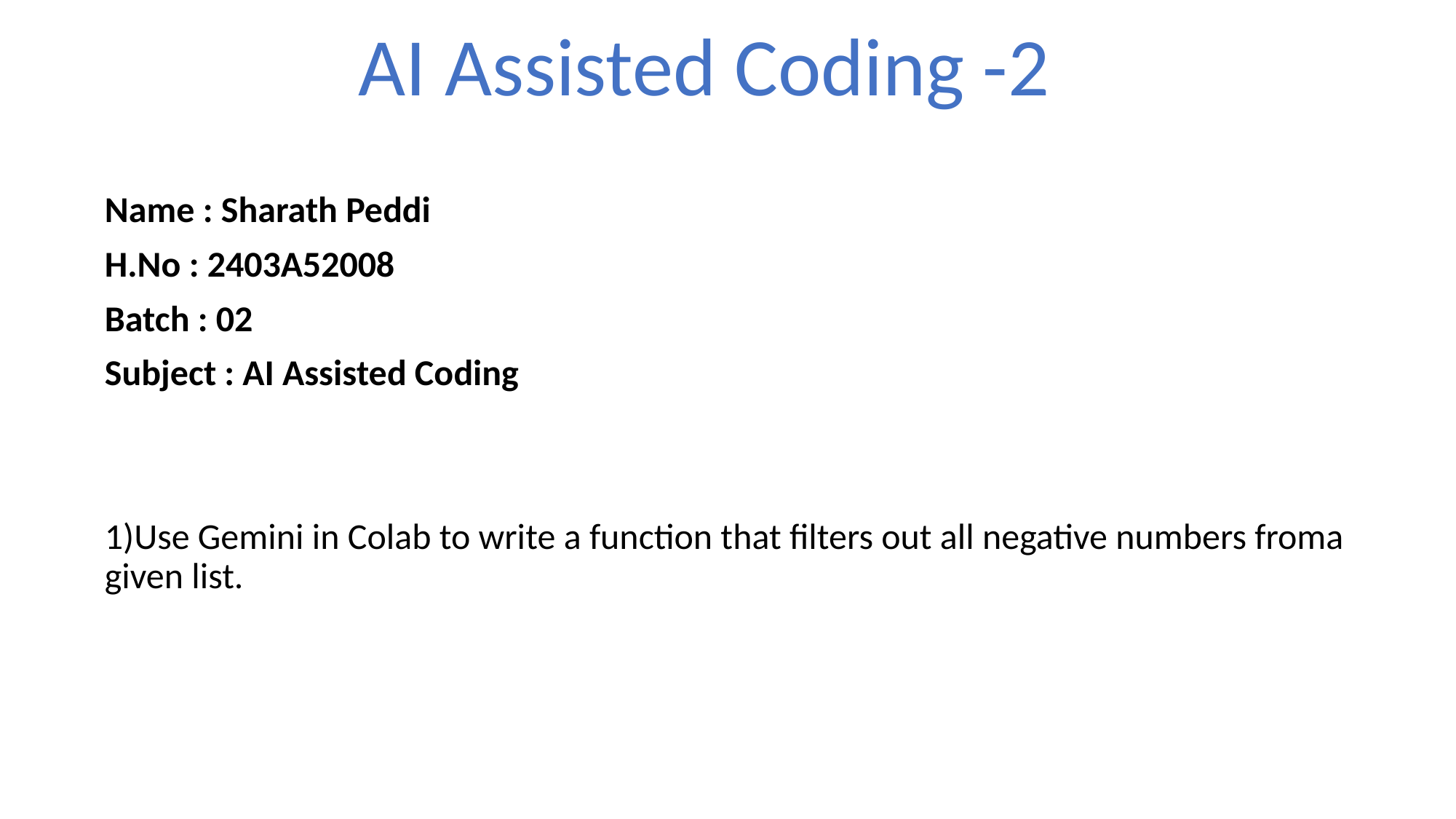

# AI Assisted Coding -2

Name : Sharath Peddi
H.No : 2403A52008
Batch : 02
Subject : AI Assisted Coding

1)Use Gemini in Colab to write a function that filters out all negative numbers froma given list.